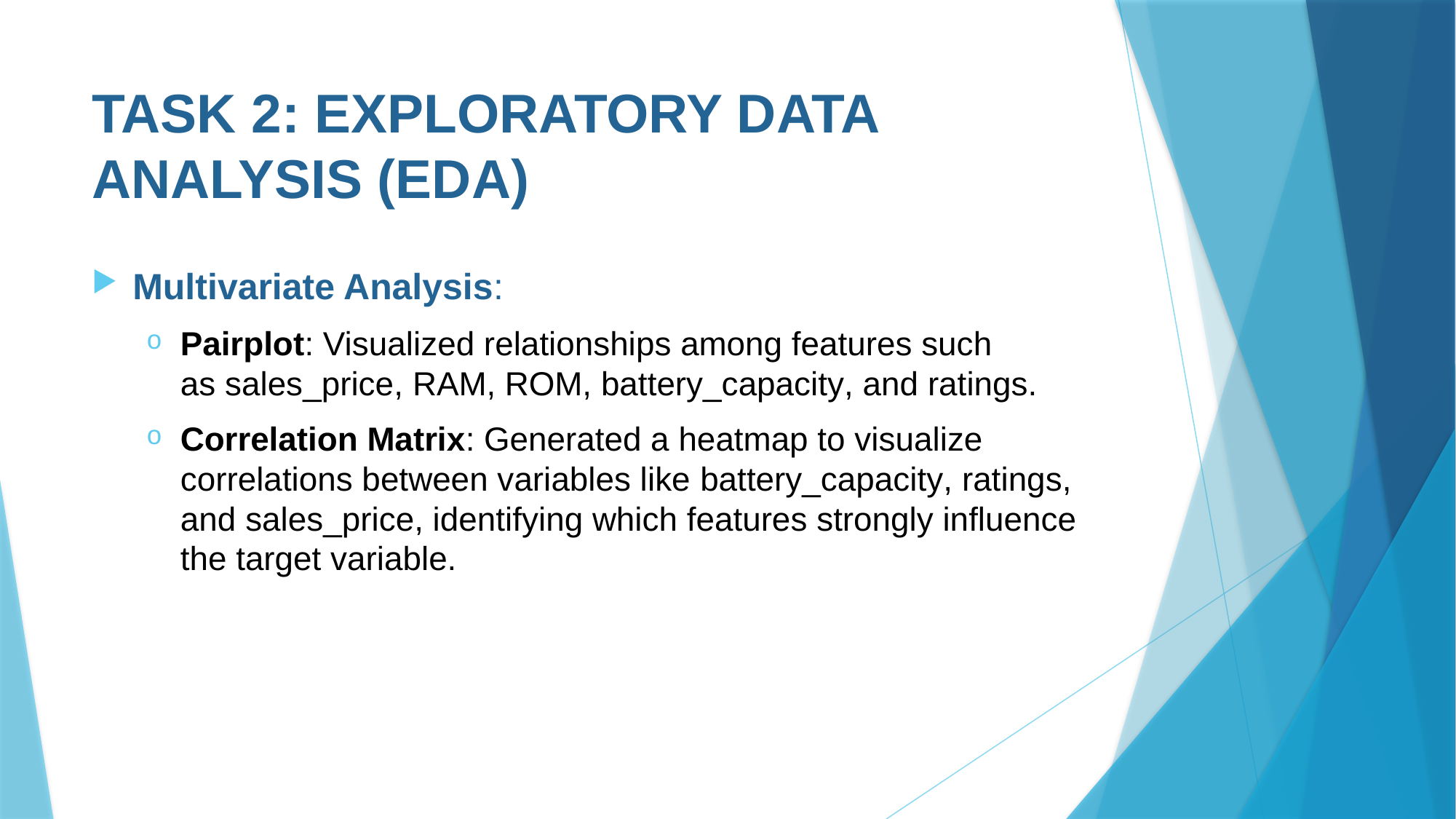

# TASK 2: EXPLORATORY DATA ANALYSIS (EDA)
Multivariate Analysis:
Pairplot: Visualized relationships among features such as sales_price, RAM, ROM, battery_capacity, and ratings.
Correlation Matrix: Generated a heatmap to visualize correlations between variables like battery_capacity, ratings, and sales_price, identifying which features strongly influence the target variable.